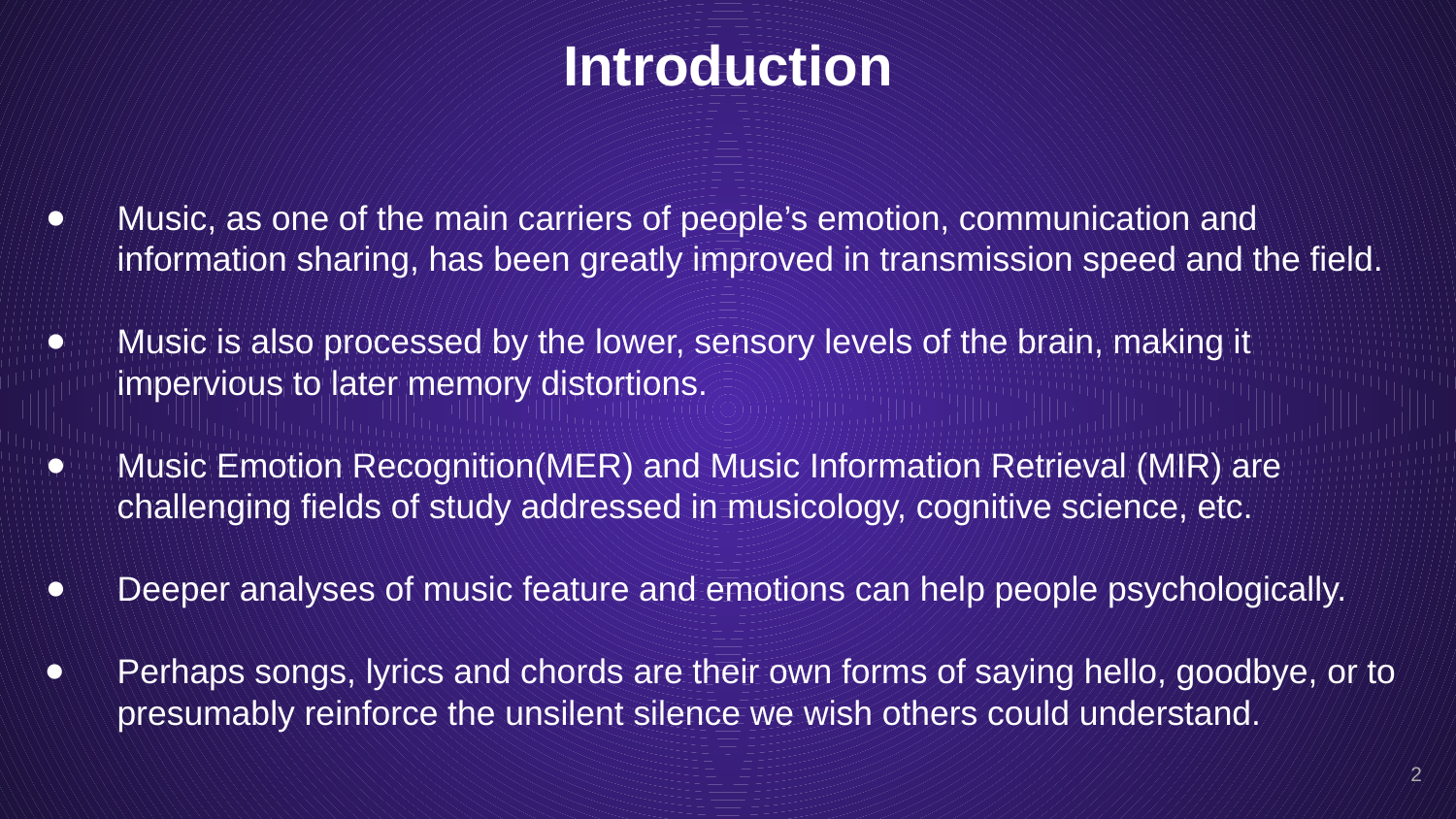

# Introduction

Music, as one of the main carriers of people’s emotion, communication and information sharing, has been greatly improved in transmission speed and the field.

Music is also processed by the lower, sensory levels of the brain, making it impervious to later memory distortions.

Music Emotion Recognition(MER) and Music Information Retrieval (MIR) are  challenging fields of study addressed in musicology, cognitive science, etc.

Deeper analyses of music feature and emotions can help people psychologically.

Perhaps songs, lyrics and chords are their own forms of saying hello, goodbye, or to presumably reinforce the unsilent silence we wish others could understand.

2